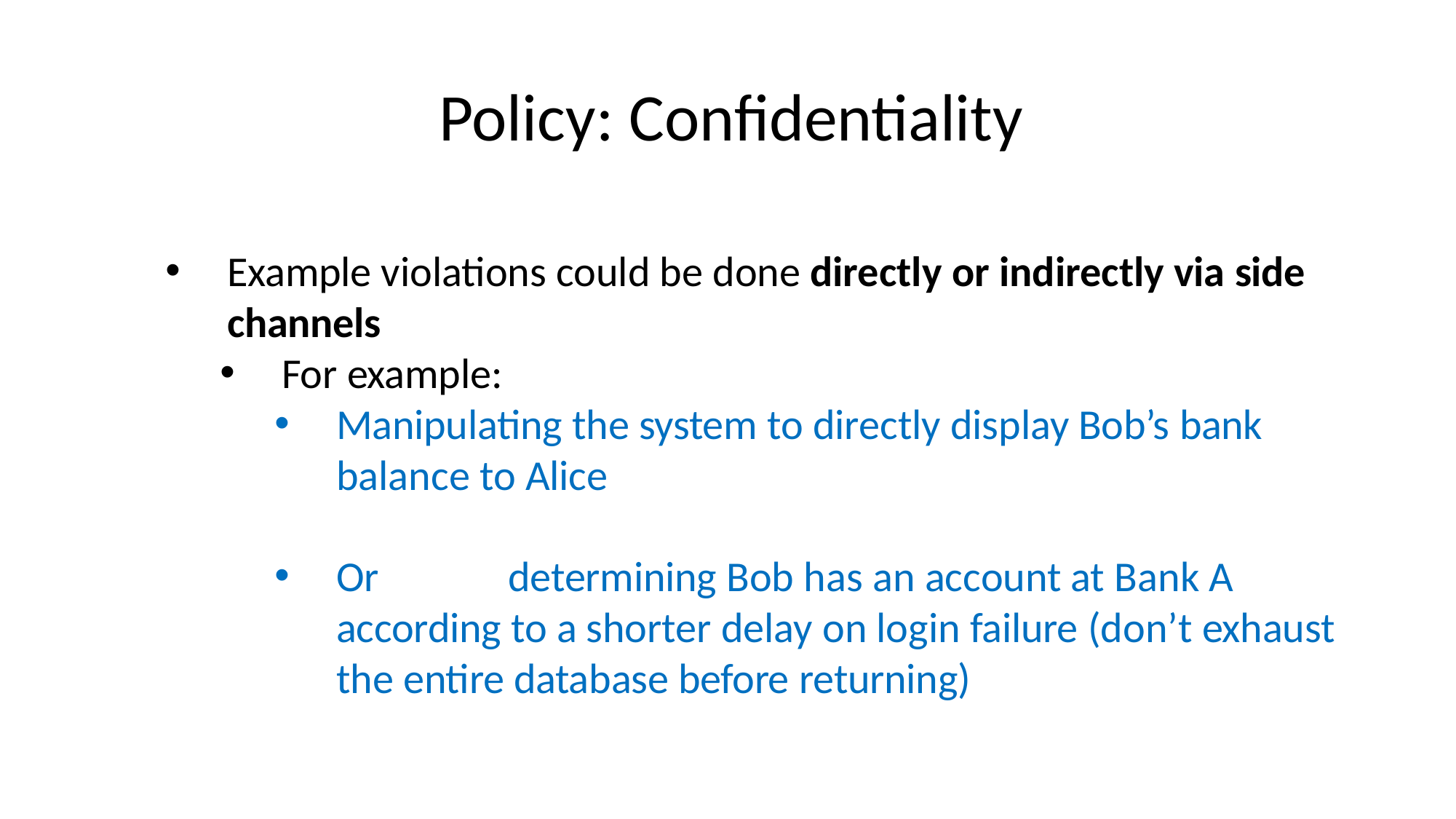

# Policy: Confidentiality
Example violations could be done directly or indirectly via side channels
For example:
Manipulating the system to directly display Bob’s bank
balance to Alice

Or	determining Bob has an account at Bank A according to a shorter delay on login failure (don’t exhaust the entire database before returning)